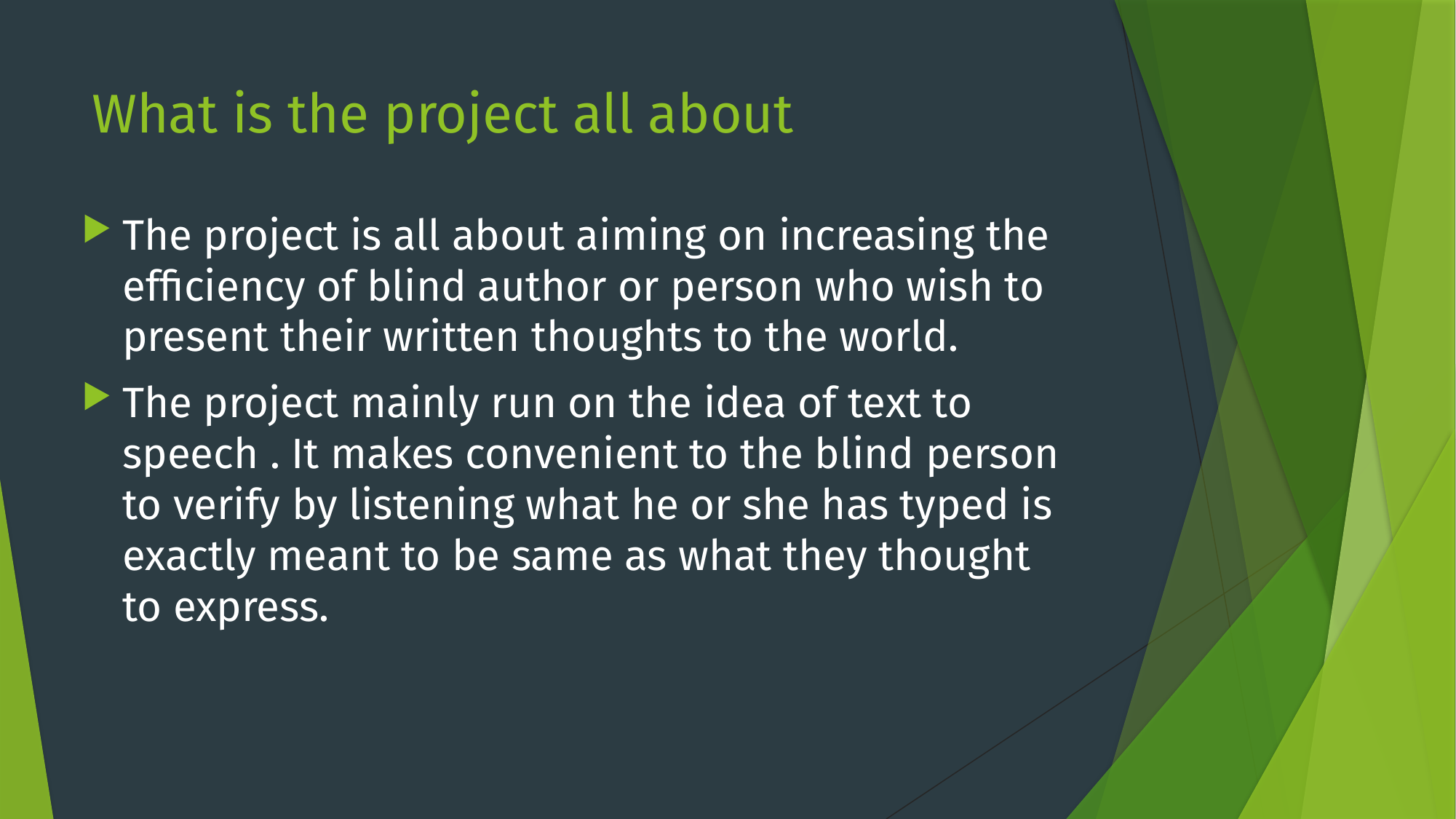

# What is the project all about
The project is all about aiming on increasing the efficiency of blind author or person who wish to present their written thoughts to the world.
The project mainly run on the idea of text to speech . It makes convenient to the blind person to verify by listening what he or she has typed is exactly meant to be same as what they thought  to express.